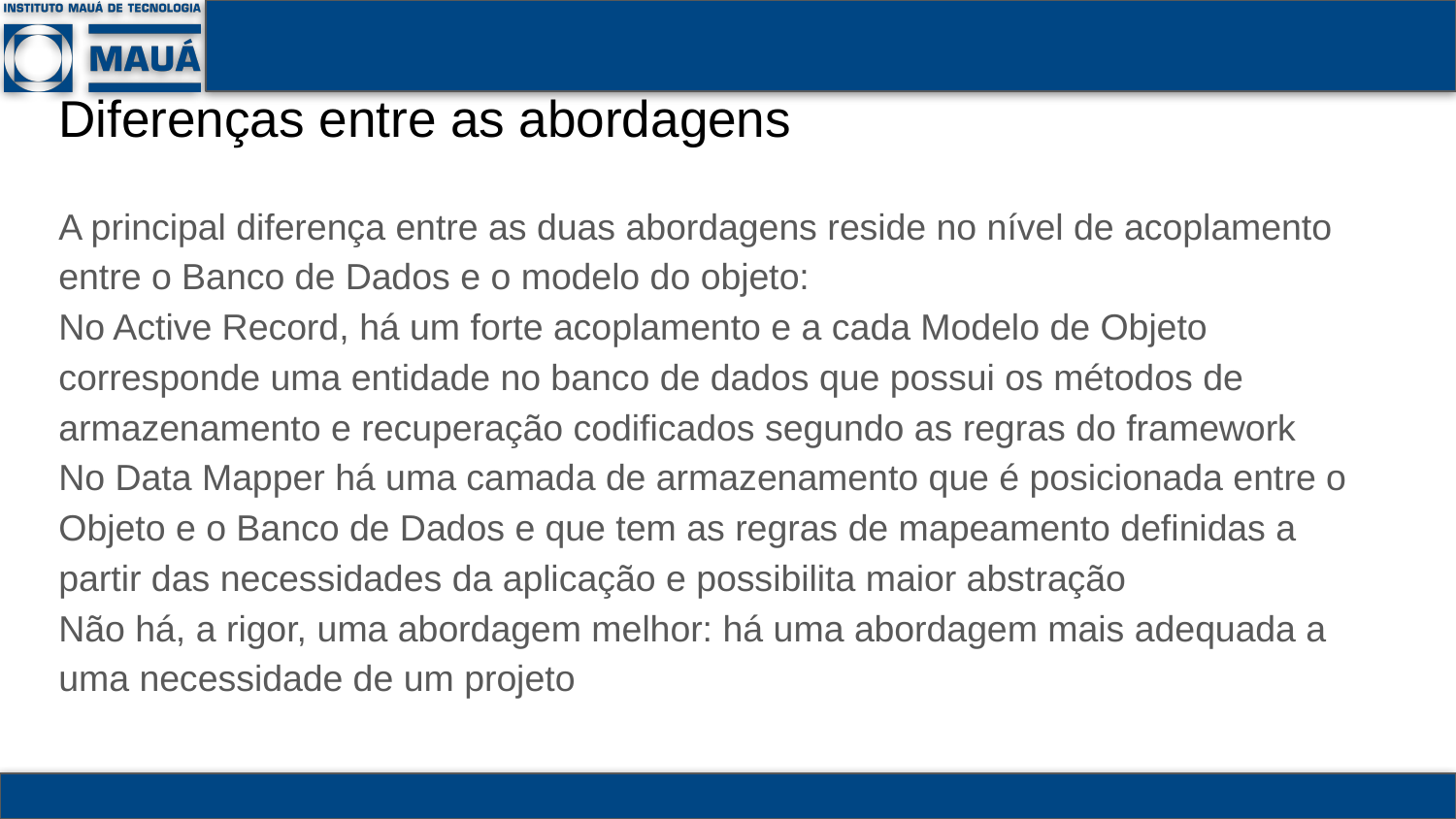

# Diferenças entre as abordagens
A principal diferença entre as duas abordagens reside no nível de acoplamento entre o Banco de Dados e o modelo do objeto:
No Active Record, há um forte acoplamento e a cada Modelo de Objeto corresponde uma entidade no banco de dados que possui os métodos de armazenamento e recuperação codificados segundo as regras do framework
No Data Mapper há uma camada de armazenamento que é posicionada entre o Objeto e o Banco de Dados e que tem as regras de mapeamento definidas a partir das necessidades da aplicação e possibilita maior abstração
Não há, a rigor, uma abordagem melhor: há uma abordagem mais adequada a uma necessidade de um projeto